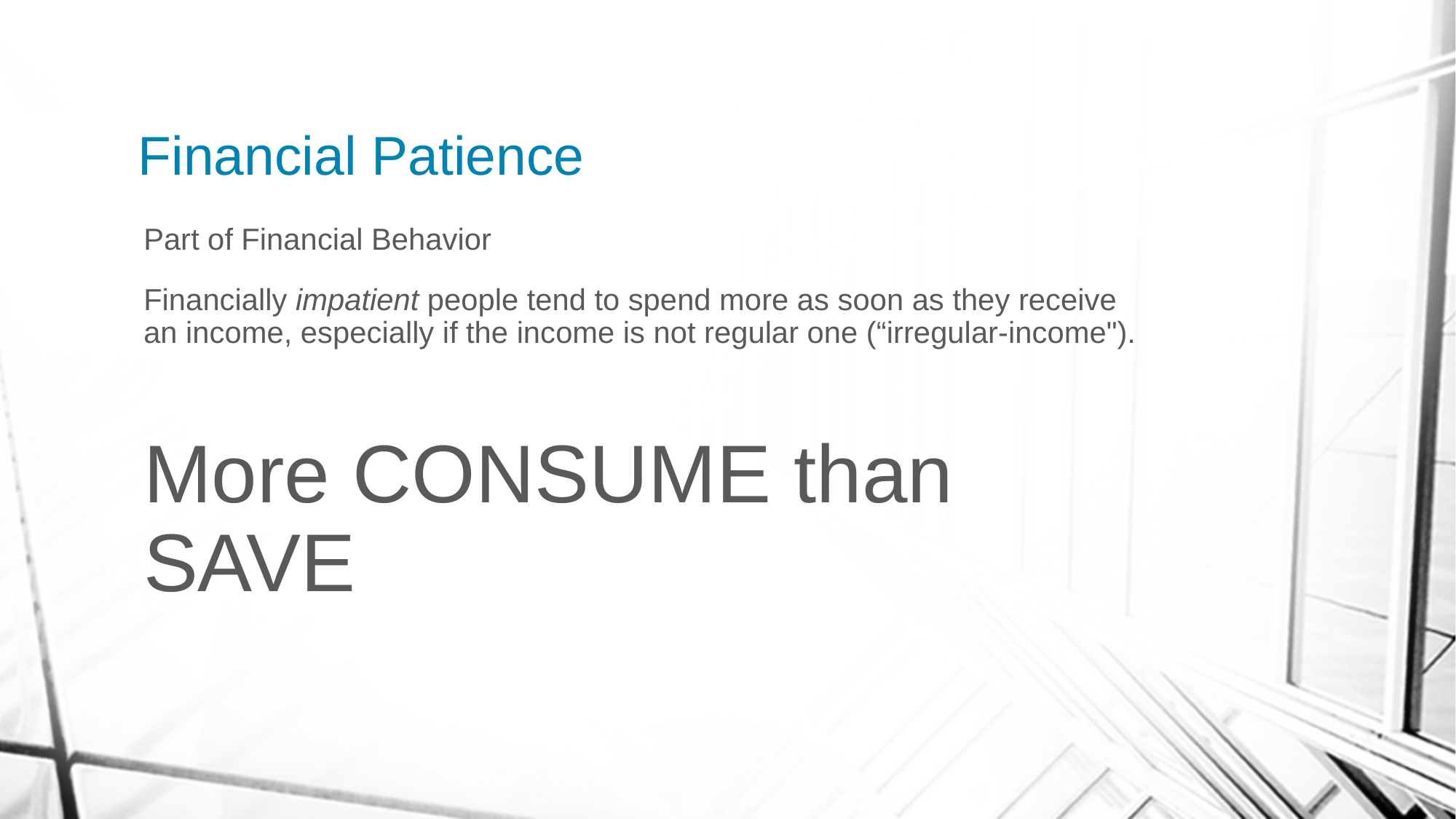

# Financial Patience
Part of Financial Behavior
Financially impatient people tend to spend more as soon as they receive an income, especially if the income is not regular one (“irregular-income").
More CONSUME than SAVE